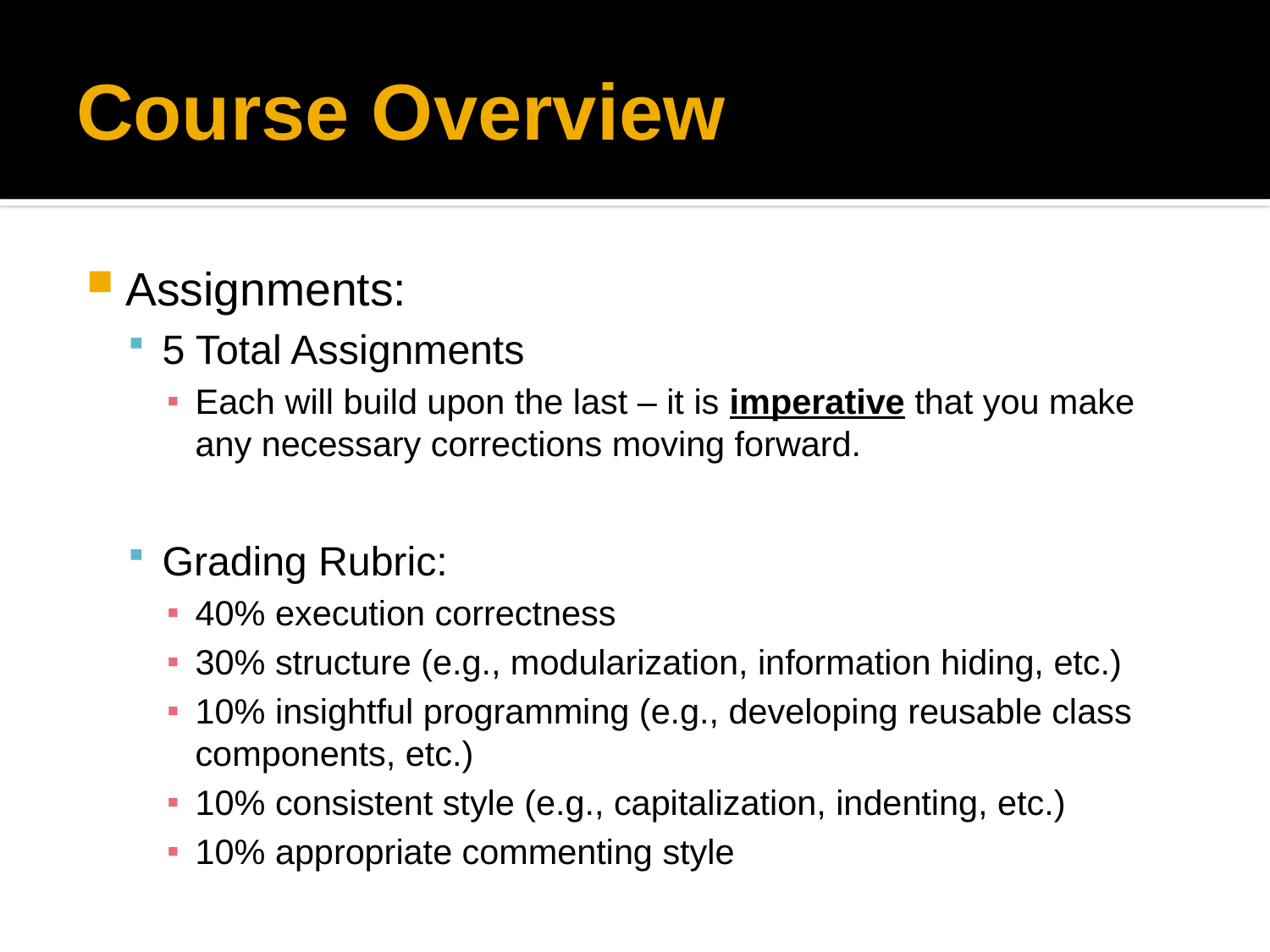

# Course Overview
Assignments:
5 Total Assignments
Each will build upon the last – it is imperative that you make any necessary corrections moving forward.

Grading Rubric:
40% execution correctness
30% structure (e.g., modularization, information hiding, etc.)
10% insightful programming (e.g., developing reusable class components, etc.)
10% consistent style (e.g., capitalization, indenting, etc.)
10% appropriate commenting style